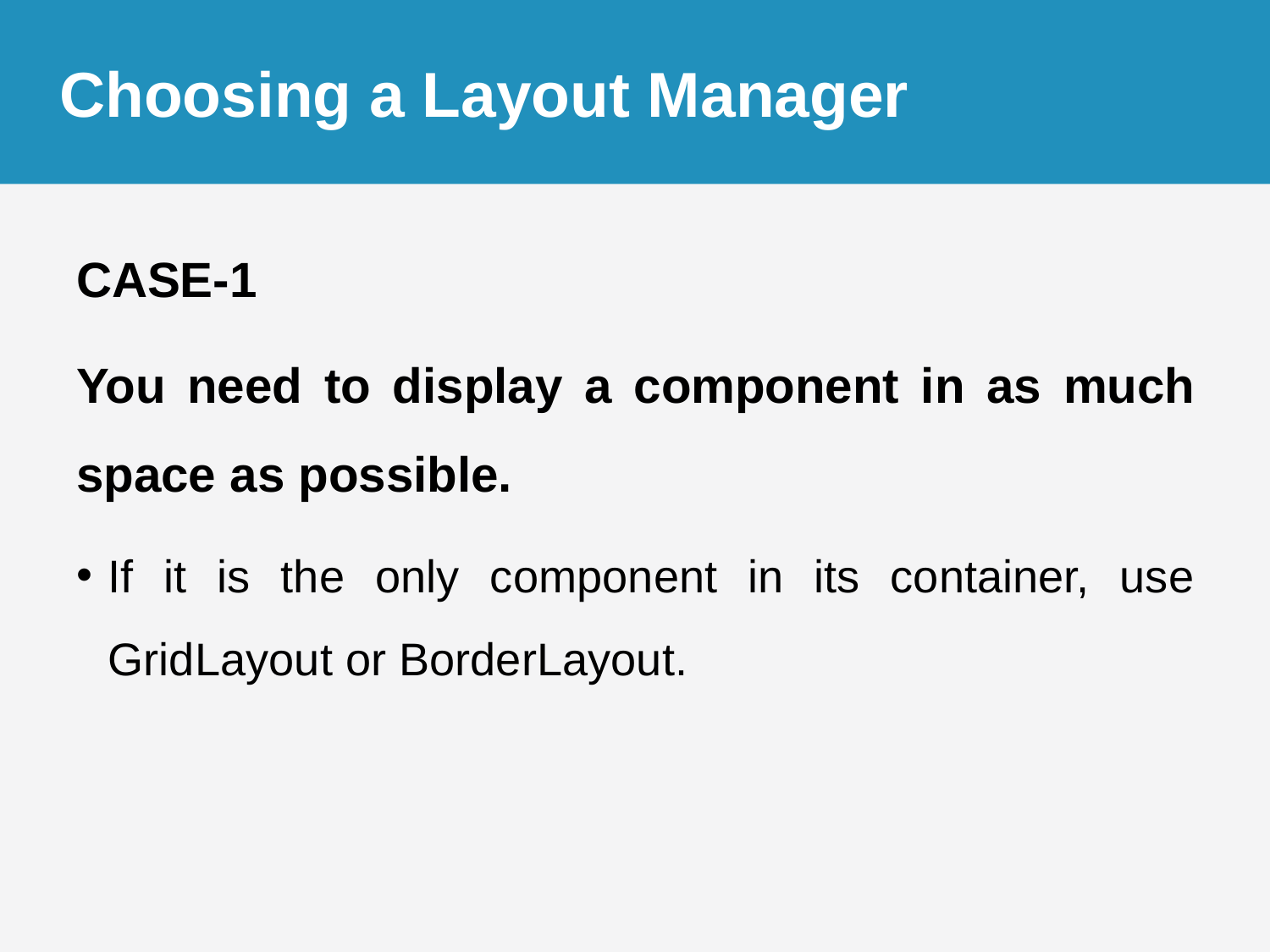

# Choosing a Layout Manager
CASE-1
You need to display a component in as much space as possible.
If it is the only component in its container, use GridLayout or BorderLayout.